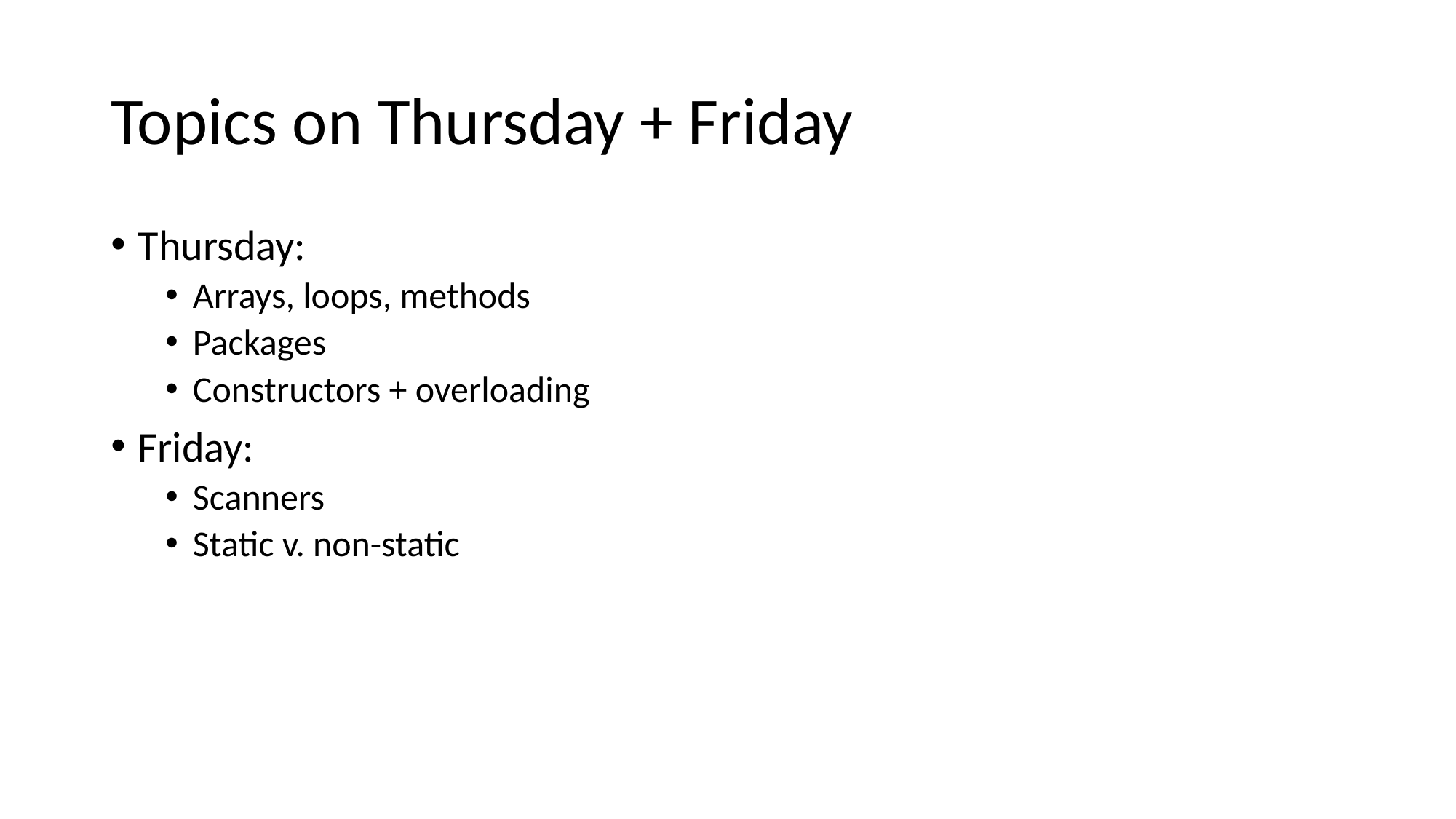

# Topics on Thursday + Friday
Thursday:
Arrays, loops, methods
Packages
Constructors + overloading
Friday:
Scanners
Static v. non-static